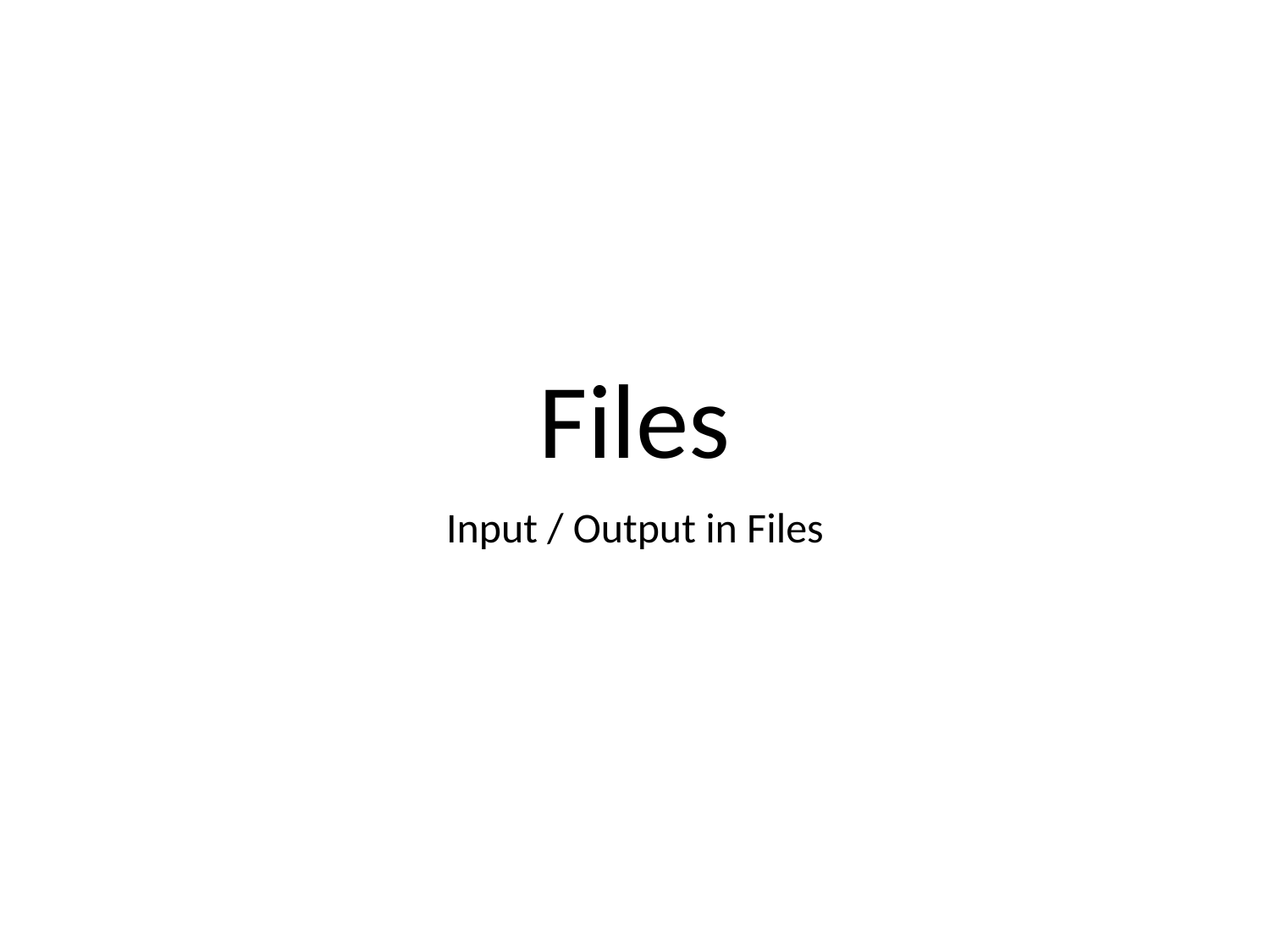

# Files
Input / Output in Files